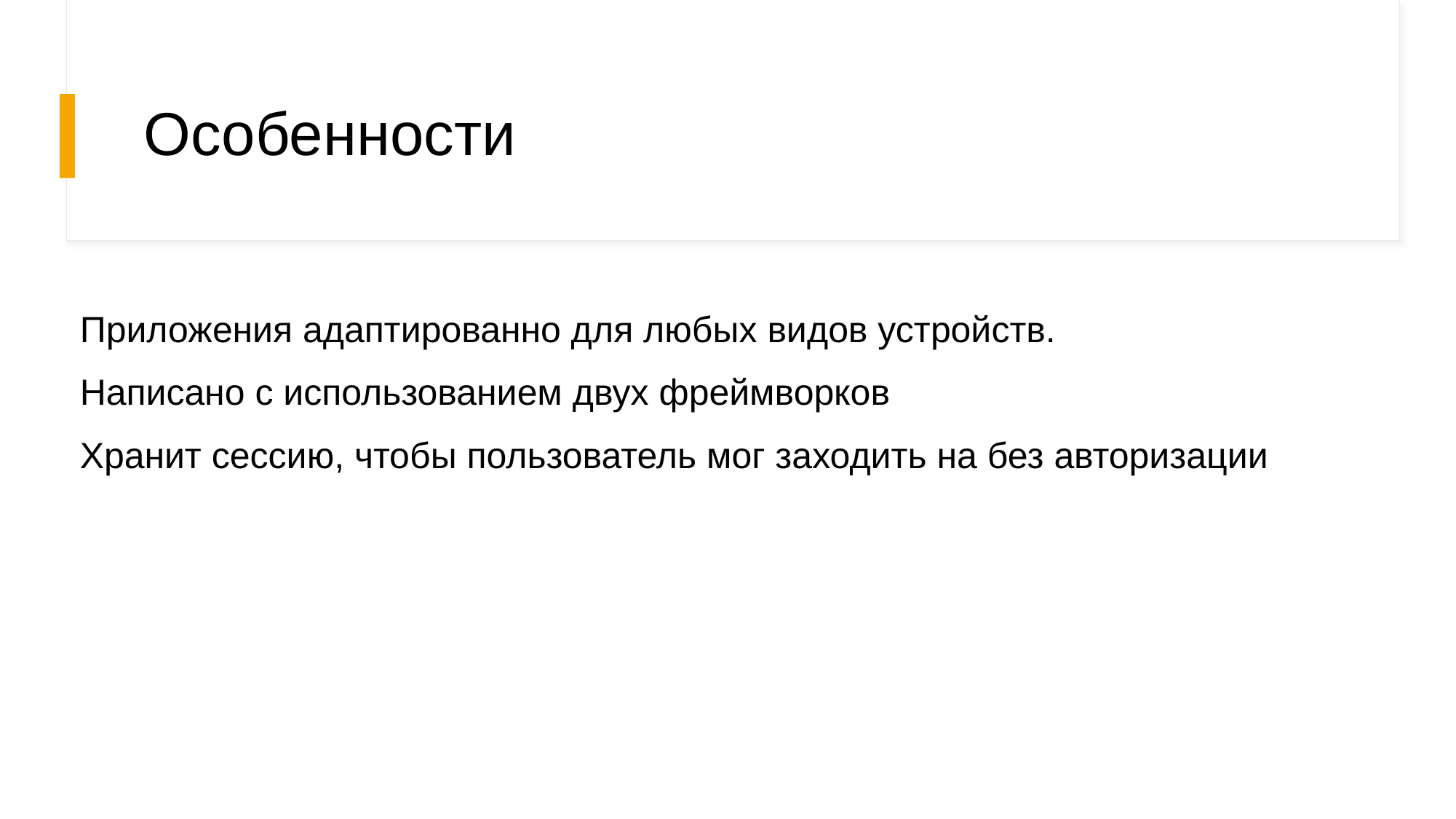

# Особенности
Приложения адаптированно для любых видов устройств.
Написано с использованием двух фреймворков
Хранит сессию, чтобы пользователь мог заходить на без авторизации